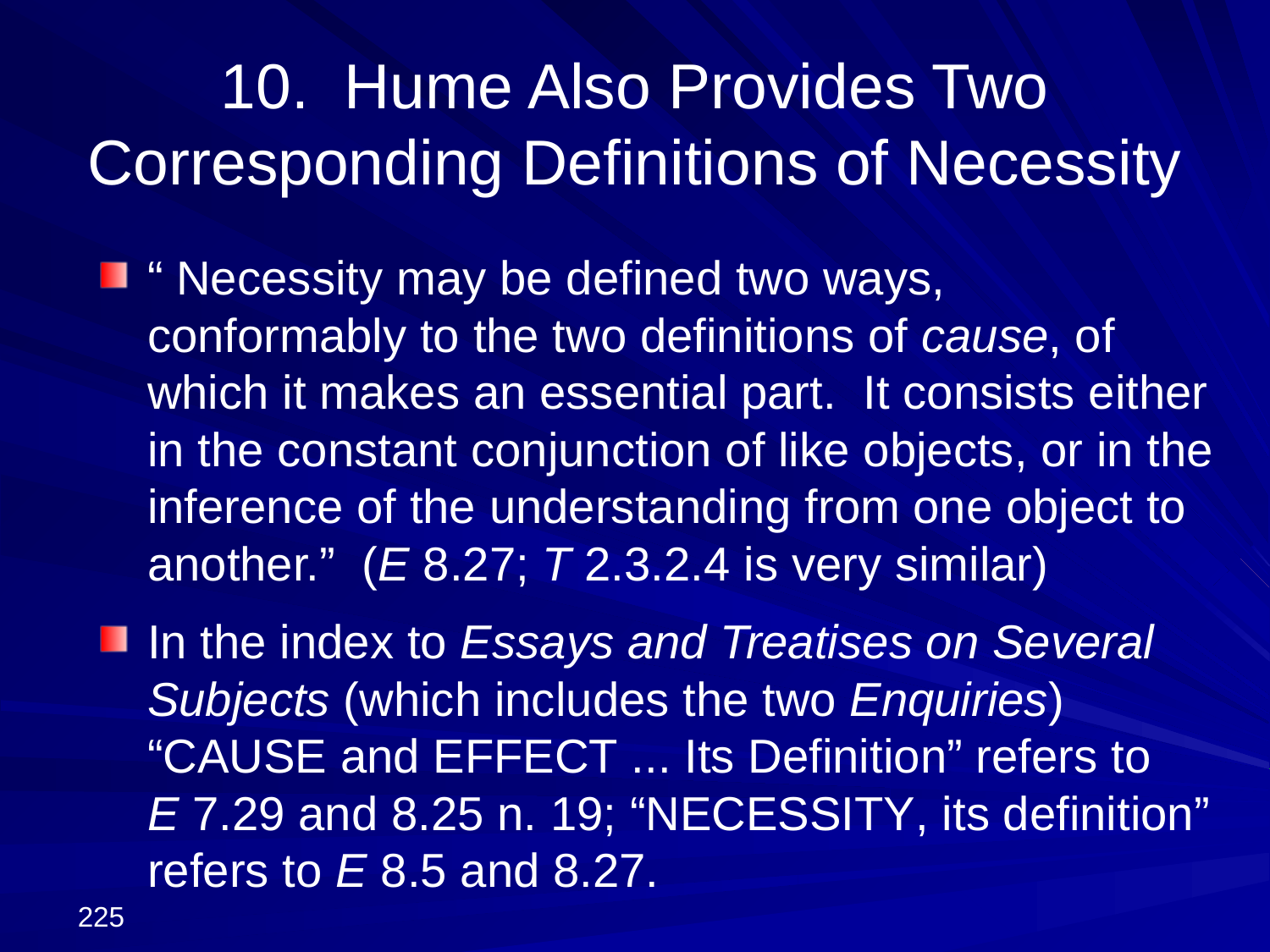

# 10.  Hume Also Provides Two Corresponding Definitions of Necessity
“ Necessity may be defined two ways, conformably to the two definitions of cause, of which it makes an essential part.  It consists either in the constant conjunction of like objects, or in the inference of the understanding from one object to another.”  (E 8.27; T 2.3.2.4 is very similar)
In the index to Essays and Treatises on Several Subjects (which includes the two Enquiries) “Cause and Effect ... Its Definition” refers to E 7.29 and 8.25 n. 19; “Necessity, its definition” refers to E 8.5 and 8.27.
225